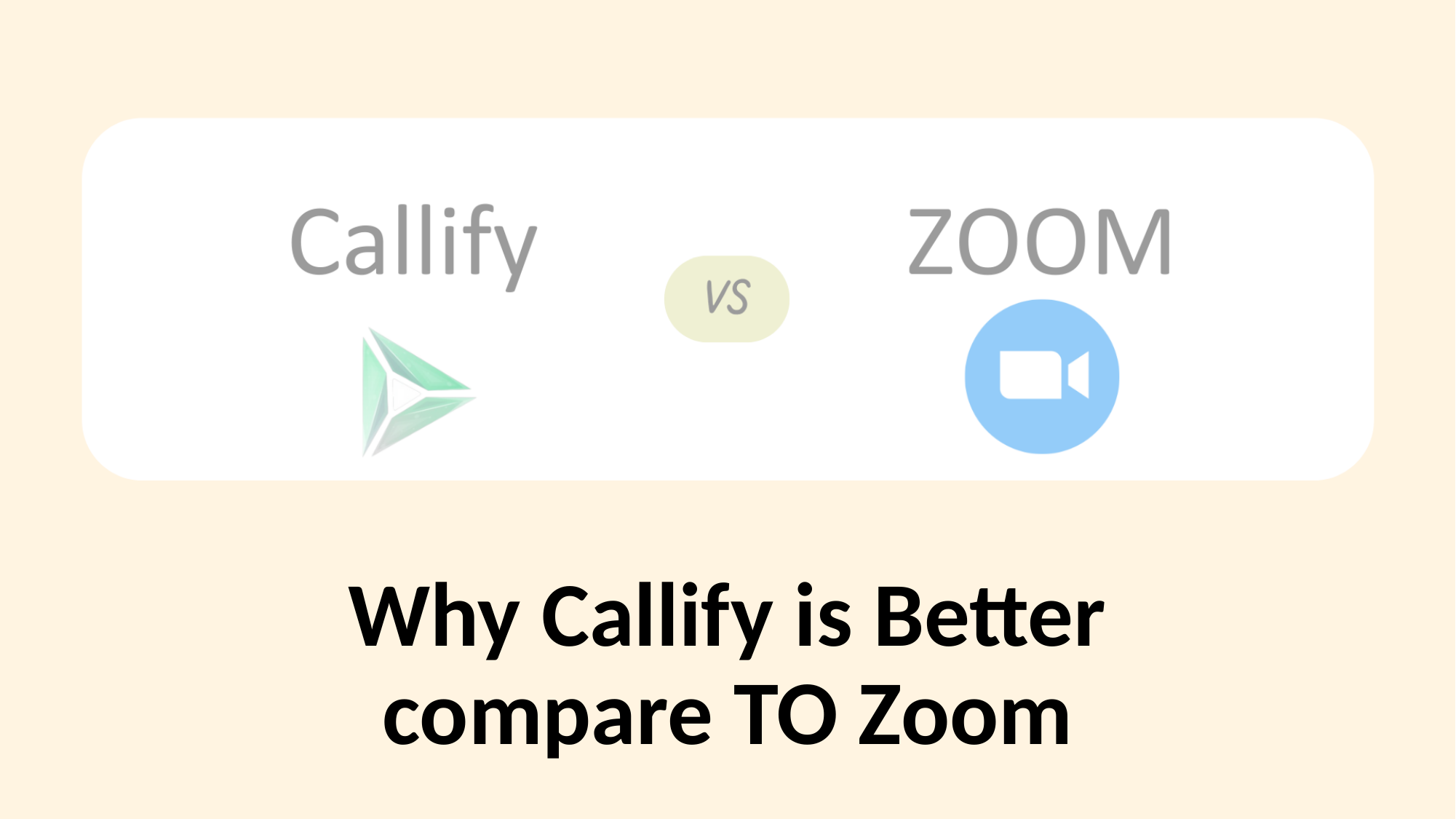

# Why Callify is Better compare TO Zoom